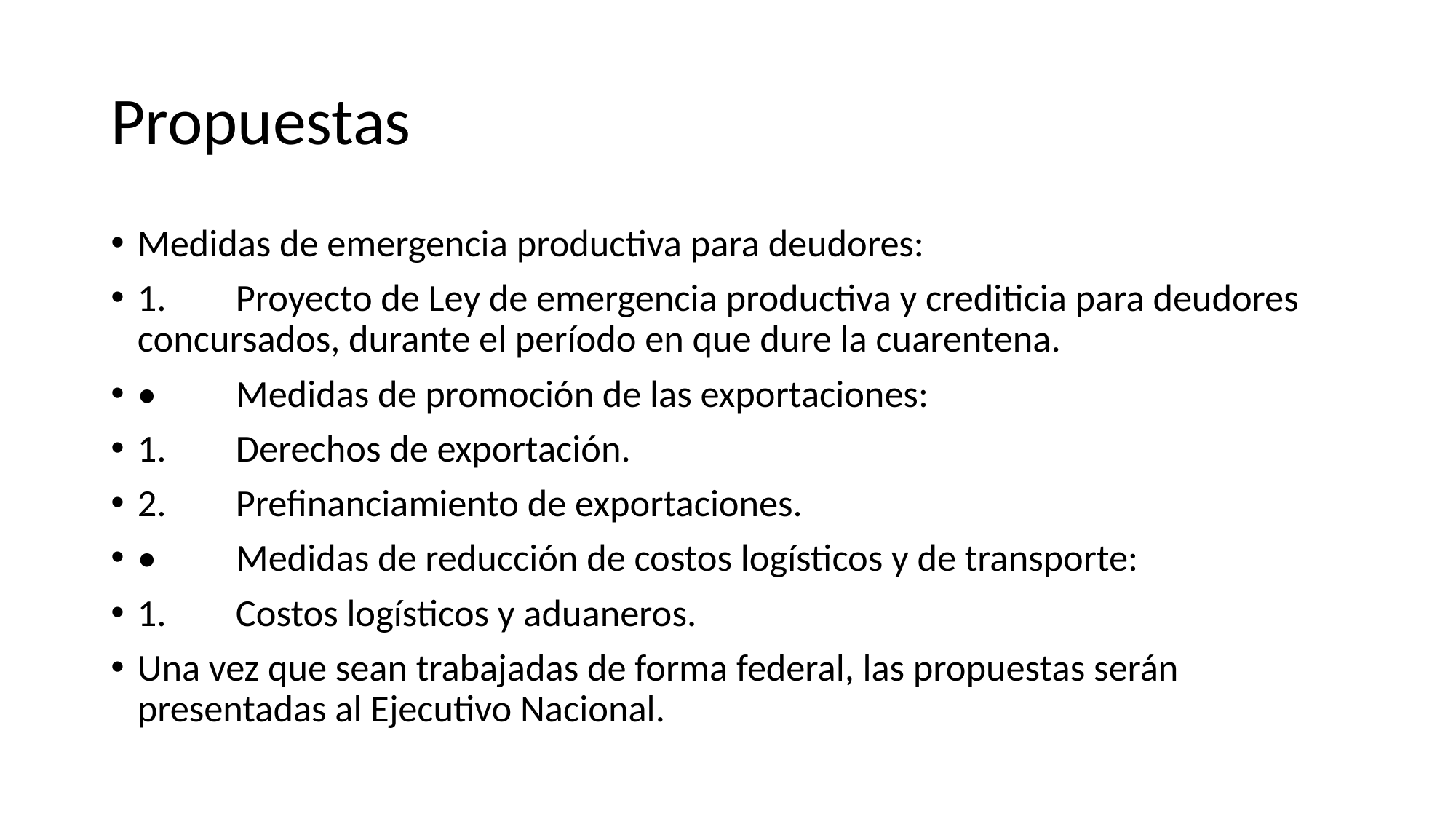

# Propuestas
Medidas de emergencia productiva para deudores:
1.	Proyecto de Ley de emergencia productiva y crediticia para deudores concursados, durante el período en que dure la cuarentena.
•	Medidas de promoción de las exportaciones:
1.	Derechos de exportación.
2.	Prefinanciamiento de exportaciones.
•	Medidas de reducción de costos logísticos y de transporte:
1.	Costos logísticos y aduaneros.
Una vez que sean trabajadas de forma federal, las propuestas serán presentadas al Ejecutivo Nacional.